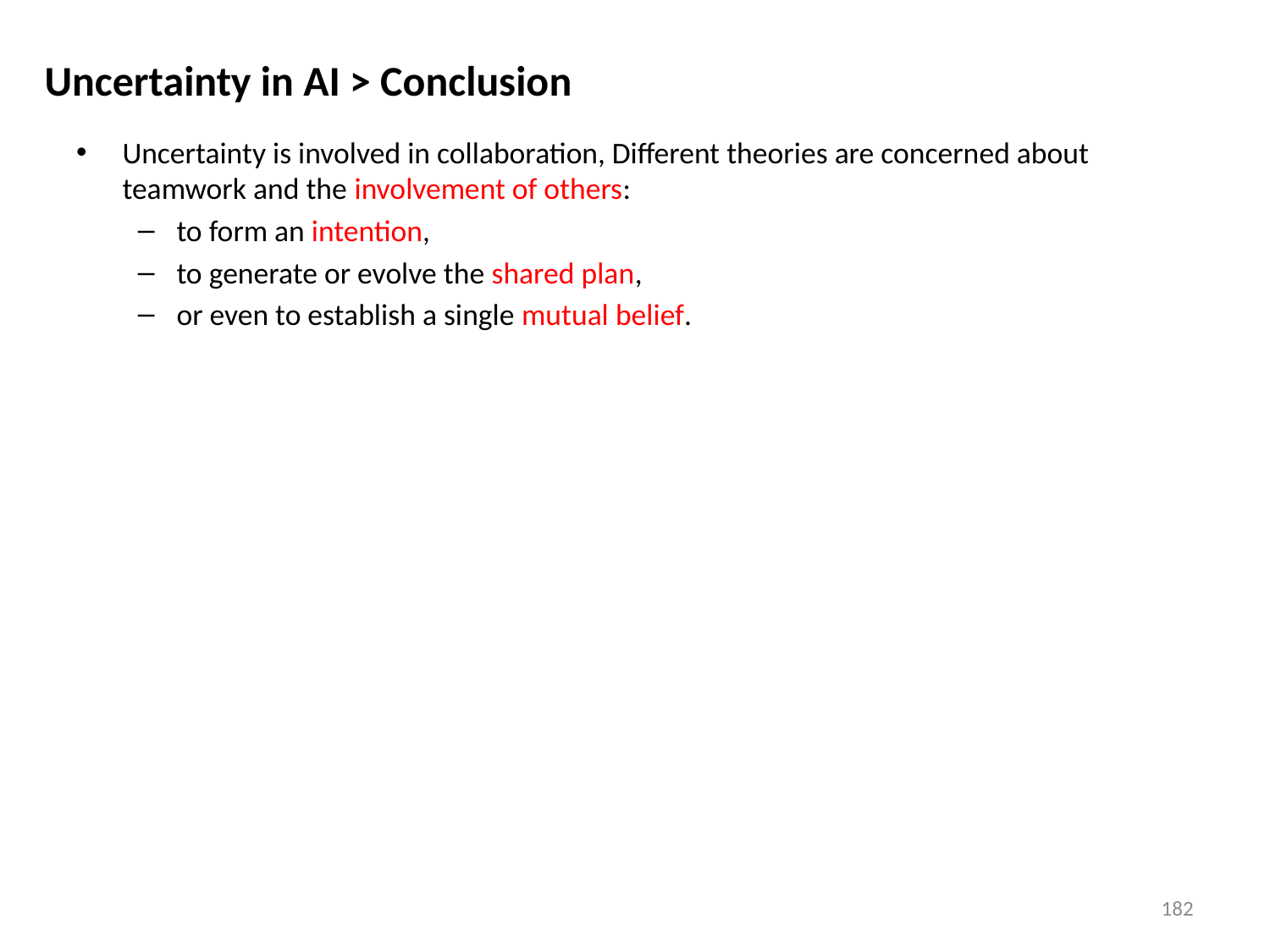

Uncertainty in AI > Conclusion
Uncertainty is involved in collaboration, Different theories are concerned about teamwork and the involvement of others:
to form an intention,
to generate or evolve the shared plan,
or even to establish a single mutual belief.
182